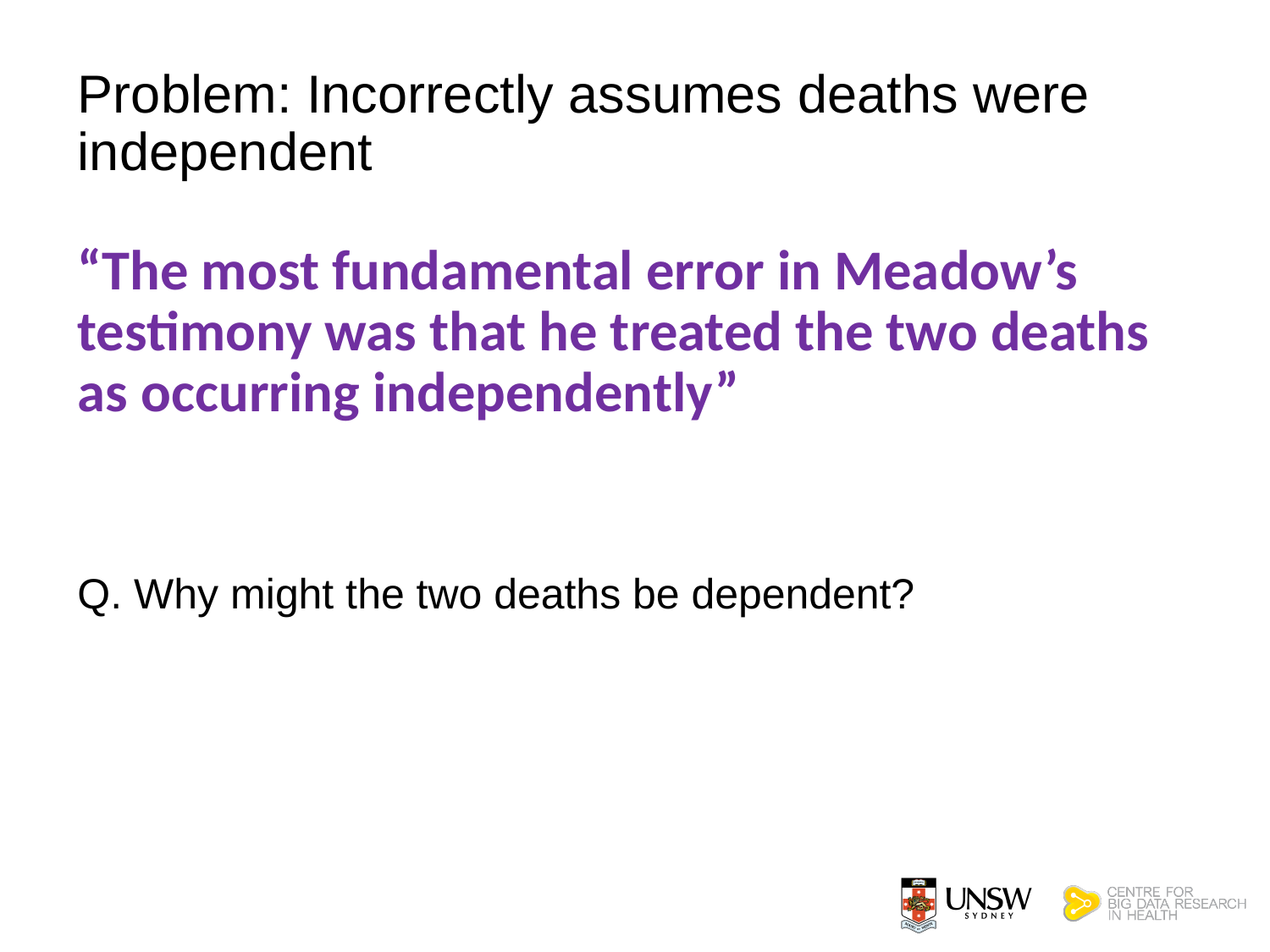

# Problem: Incorrectly assumes deaths were independent
“The most fundamental error in Meadow’s testimony was that he treated the two deaths as occurring independently”

Q. Why might the two deaths be dependent?